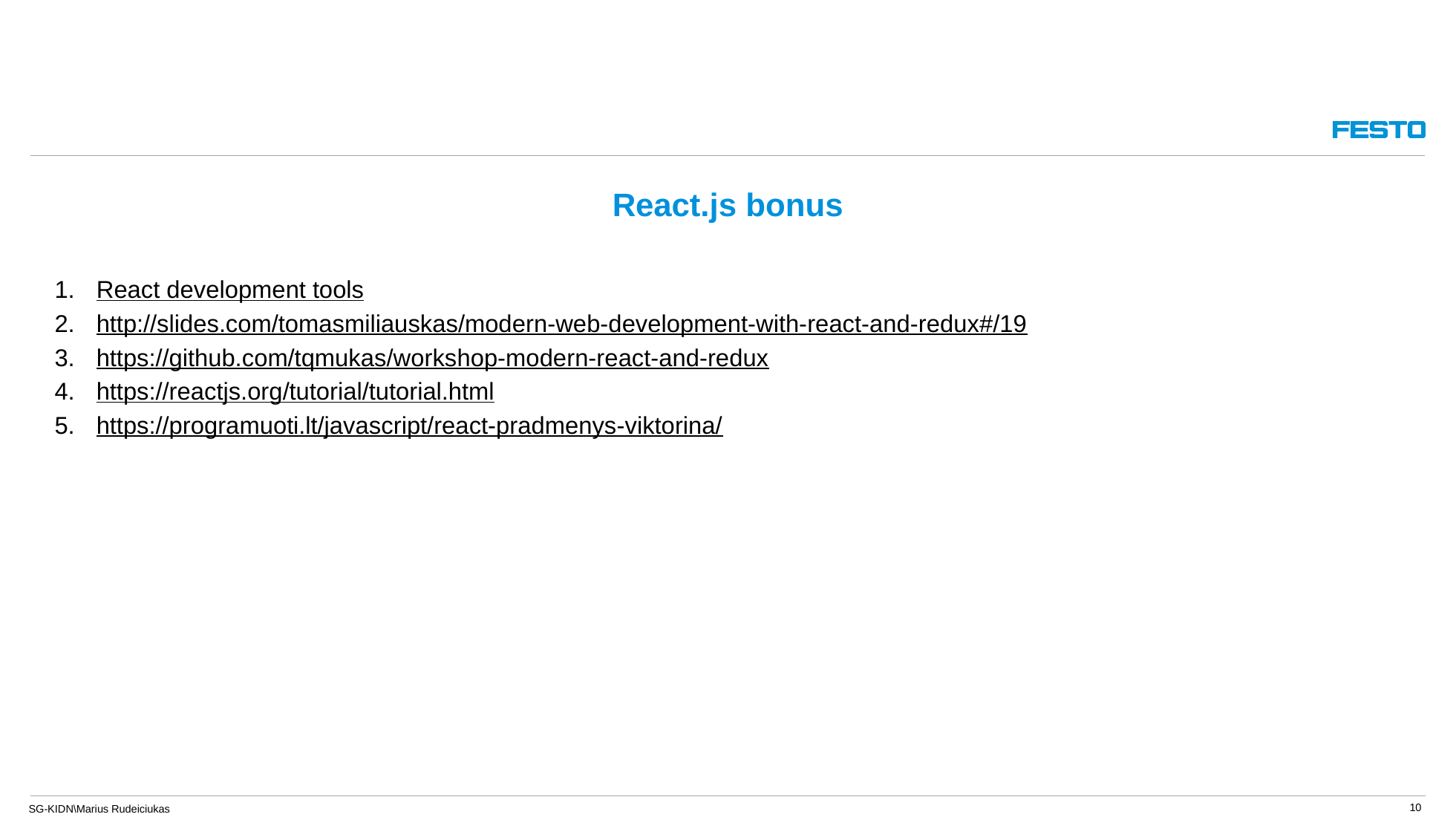

10
# React.js bonus

React development tools
http://slides.com/tomasmiliauskas/modern-web-development-with-react-and-redux#/19
https://github.com/tqmukas/workshop-modern-react-and-redux
https://reactjs.org/tutorial/tutorial.html
https://programuoti.lt/javascript/react-pradmenys-viktorina/